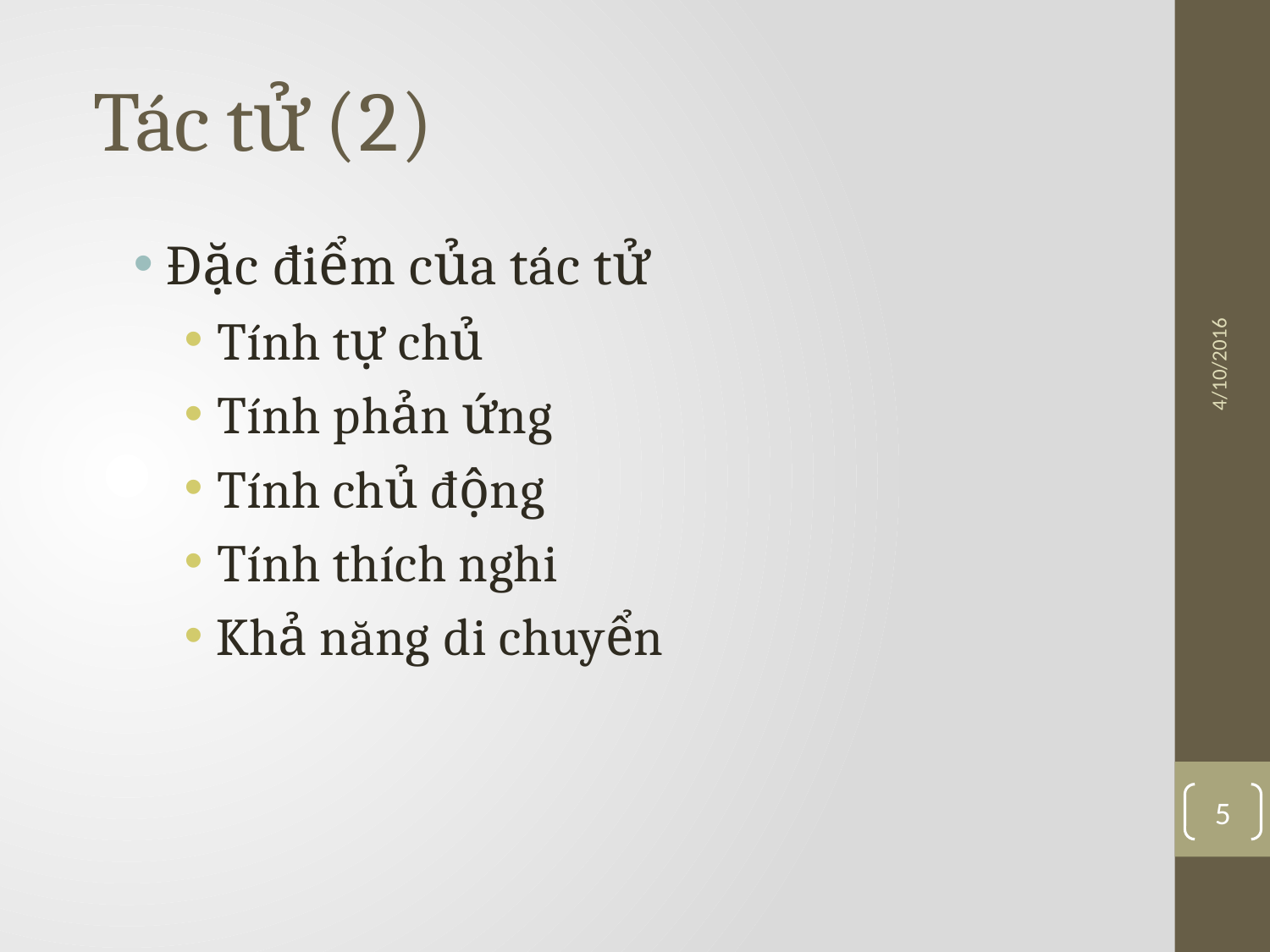

# Tác tử (2)
Đặc điểm của tác tử
Tính tự chủ
Tính phản ứng
Tính chủ động
Tính thích nghi
Khả năng di chuyển
4/10/2016
5